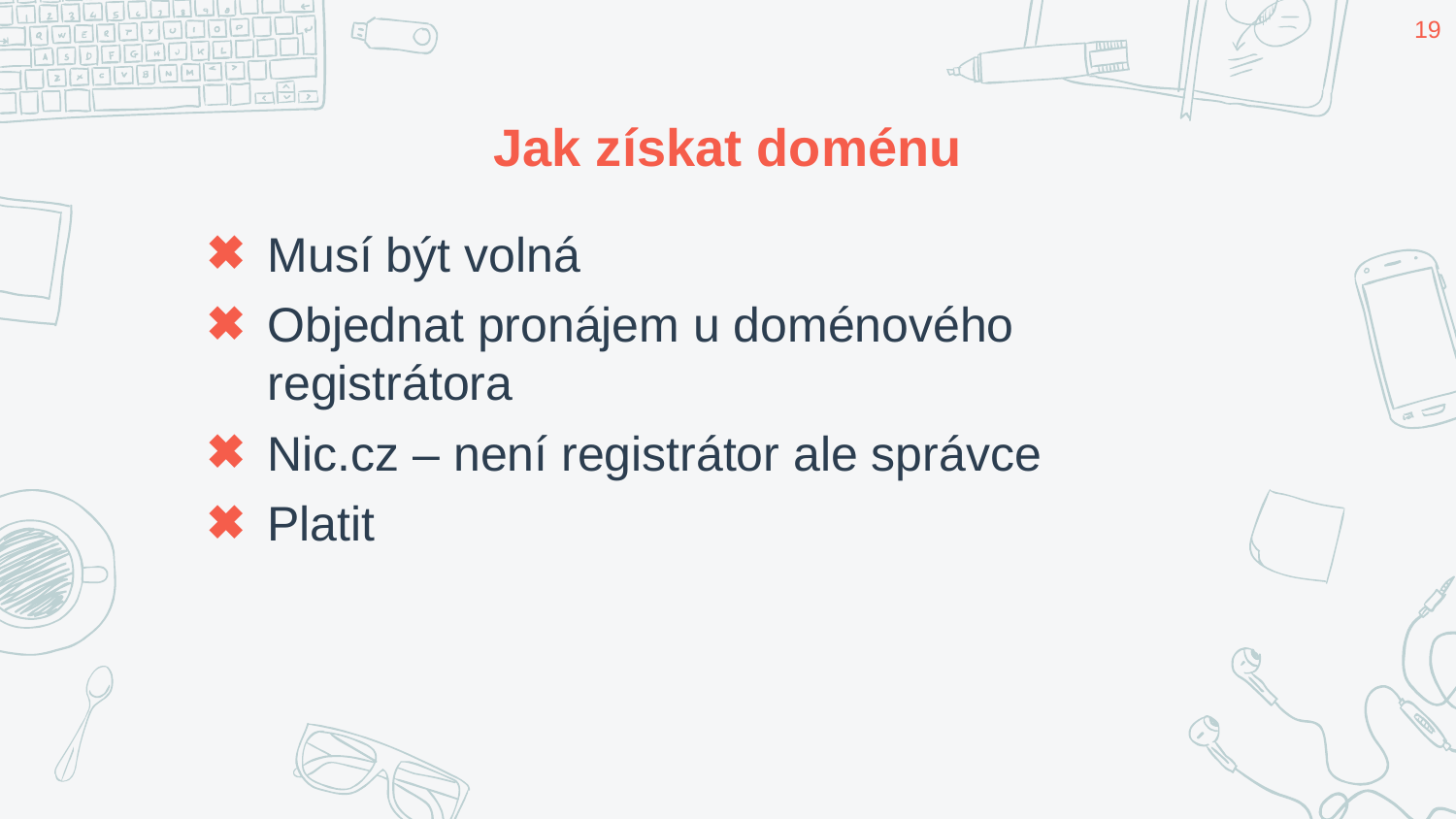

19
# Jak získat doménu
Musí být volná
Objednat pronájem u doménového registrátora
Nic.cz – není registrátor ale správce
Platit